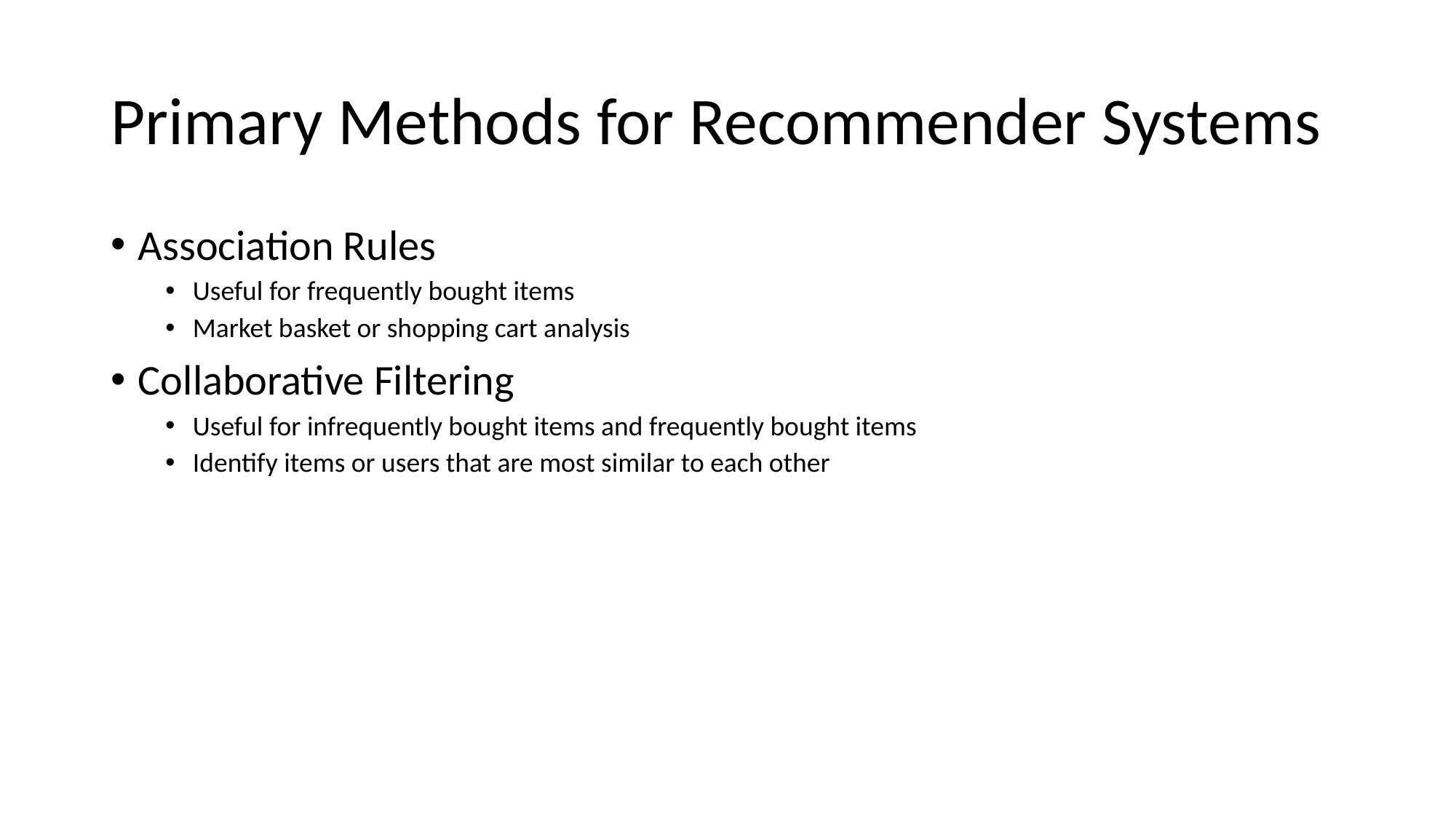

# Primary Methods for Recommender Systems
Association Rules
Useful for frequently bought items
Market basket or shopping cart analysis
Collaborative Filtering
Useful for infrequently bought items and frequently bought items
Identify items or users that are most similar to each other